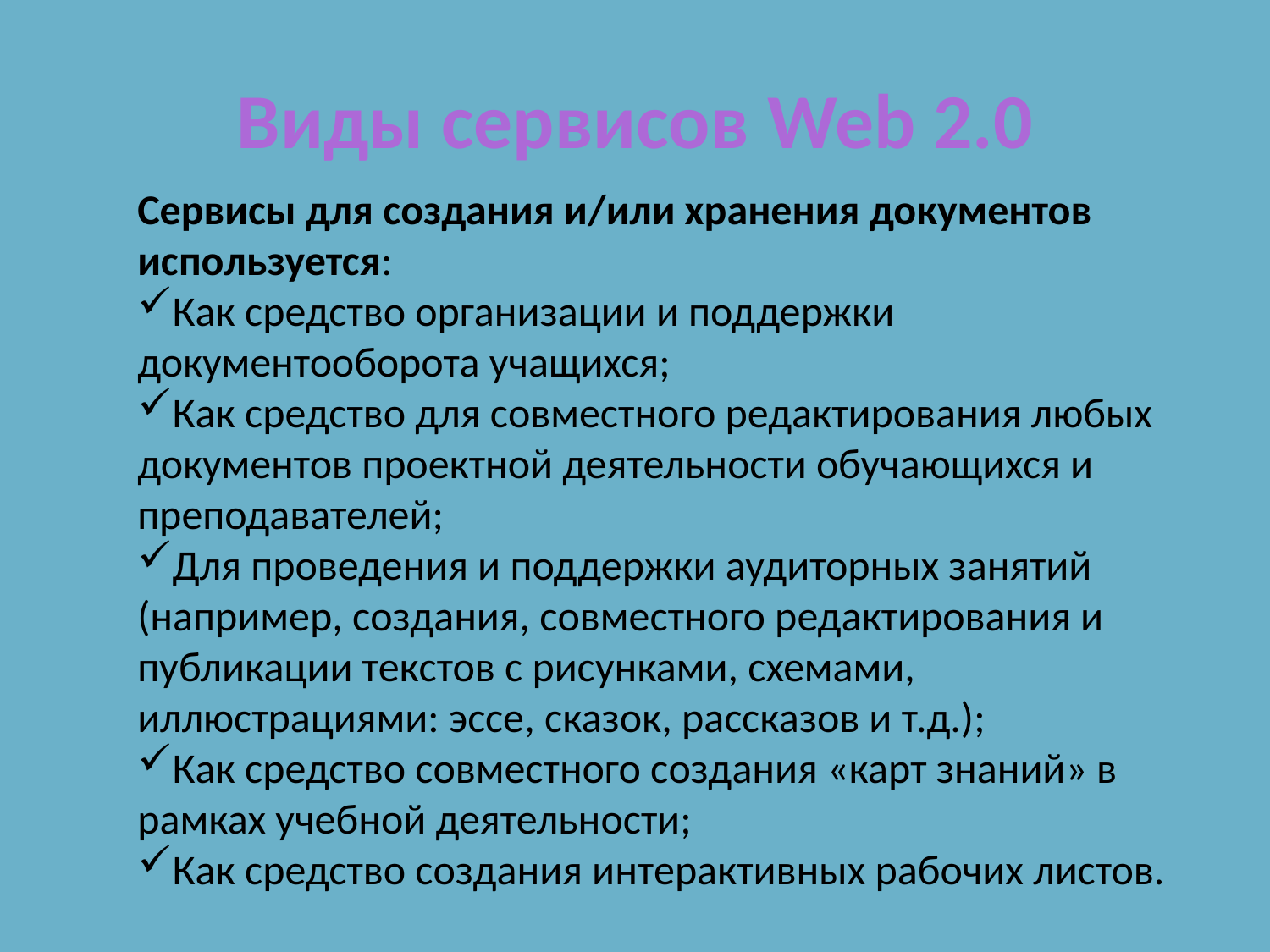

# Виды сервисов Web 2.0
Сервисы для создания и/или хранения документов используется:
Как средство организации и поддержки документооборота учащихся;
Как средство для совместного редактирования любых документов проектной деятельности обучающихся и преподавателей;
Для проведения и поддержки аудиторных занятий (например, создания, совместного редактирования и публикации текстов с рисунками, схемами, иллюстрациями: эссе, сказок, рассказов и т.д.);
Как средство совместного создания «карт знаний» в рамках учебной деятельности;
Как средство создания интерактивных рабочих листов.